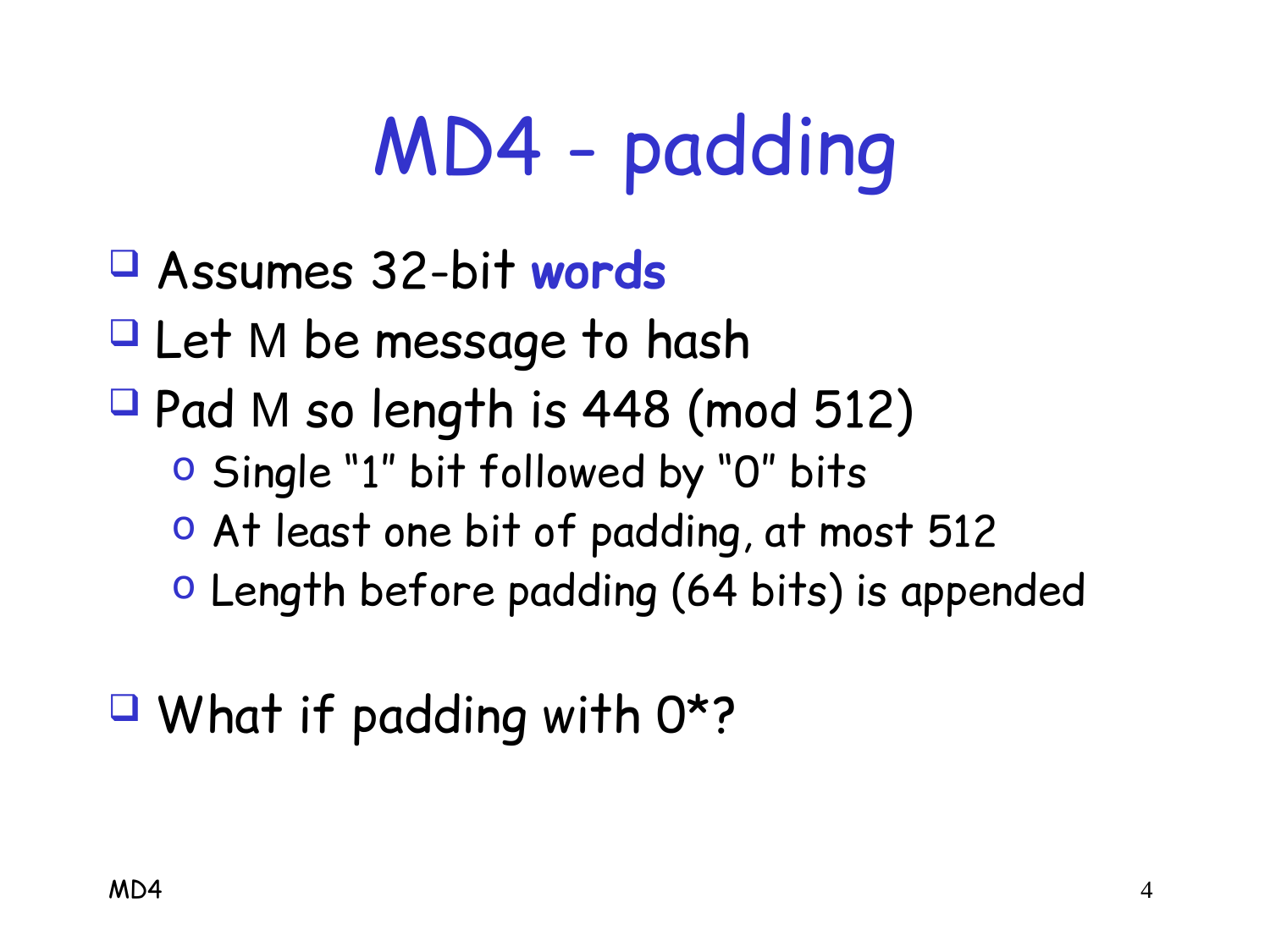

# MD4 - padding
Assumes 32-bit words
Let M be message to hash
Pad M so length is 448 (mod 512)
Single “1” bit followed by “0” bits
At least one bit of padding, at most 512
Length before padding (64 bits) is appended

What if padding with 0*?
MD4                                                                                                                                    4